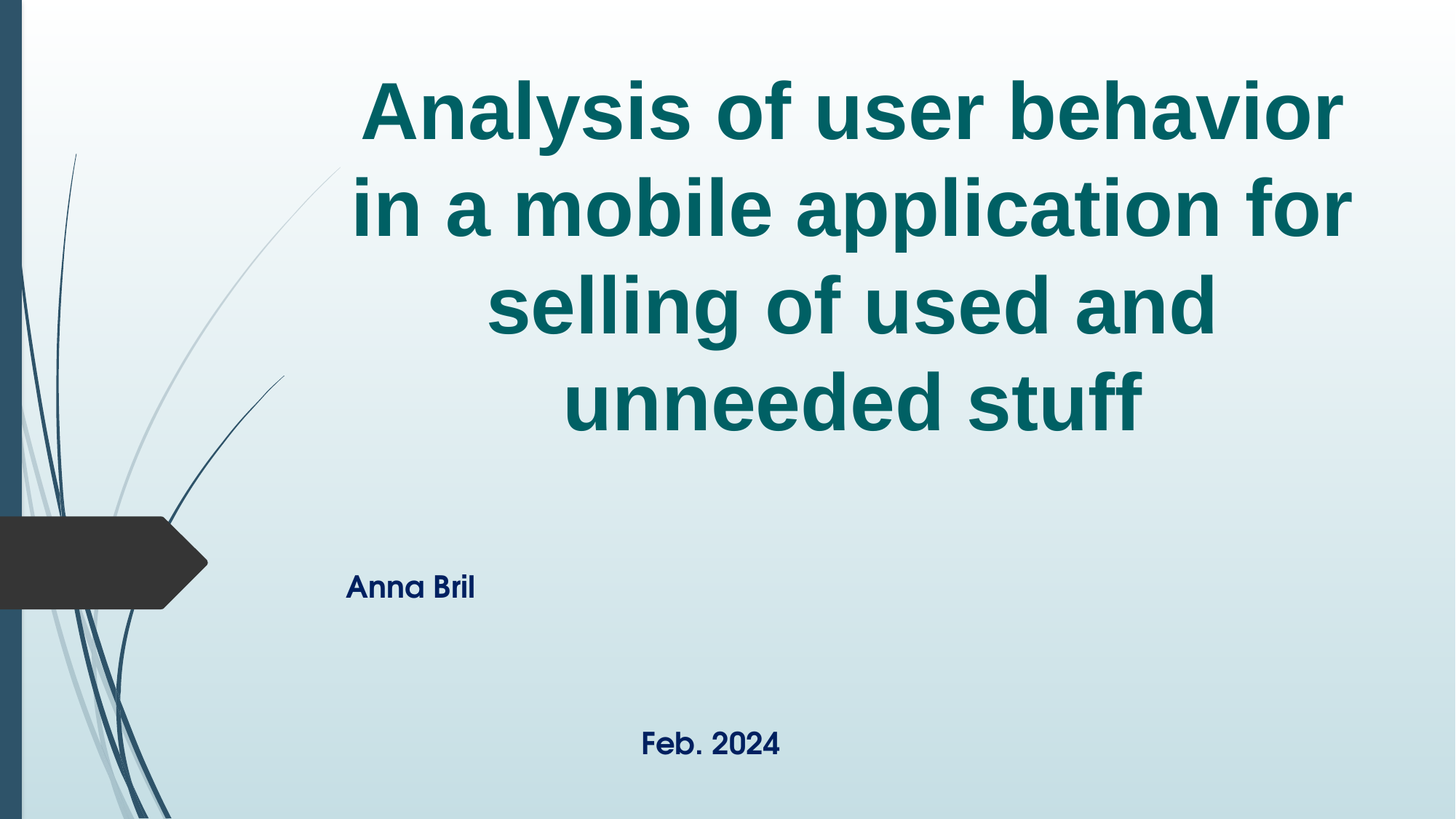

# Analysis of user behavior in a mobile application for selling of used and unneeded stuff
Anna Bril
Feb. 2024